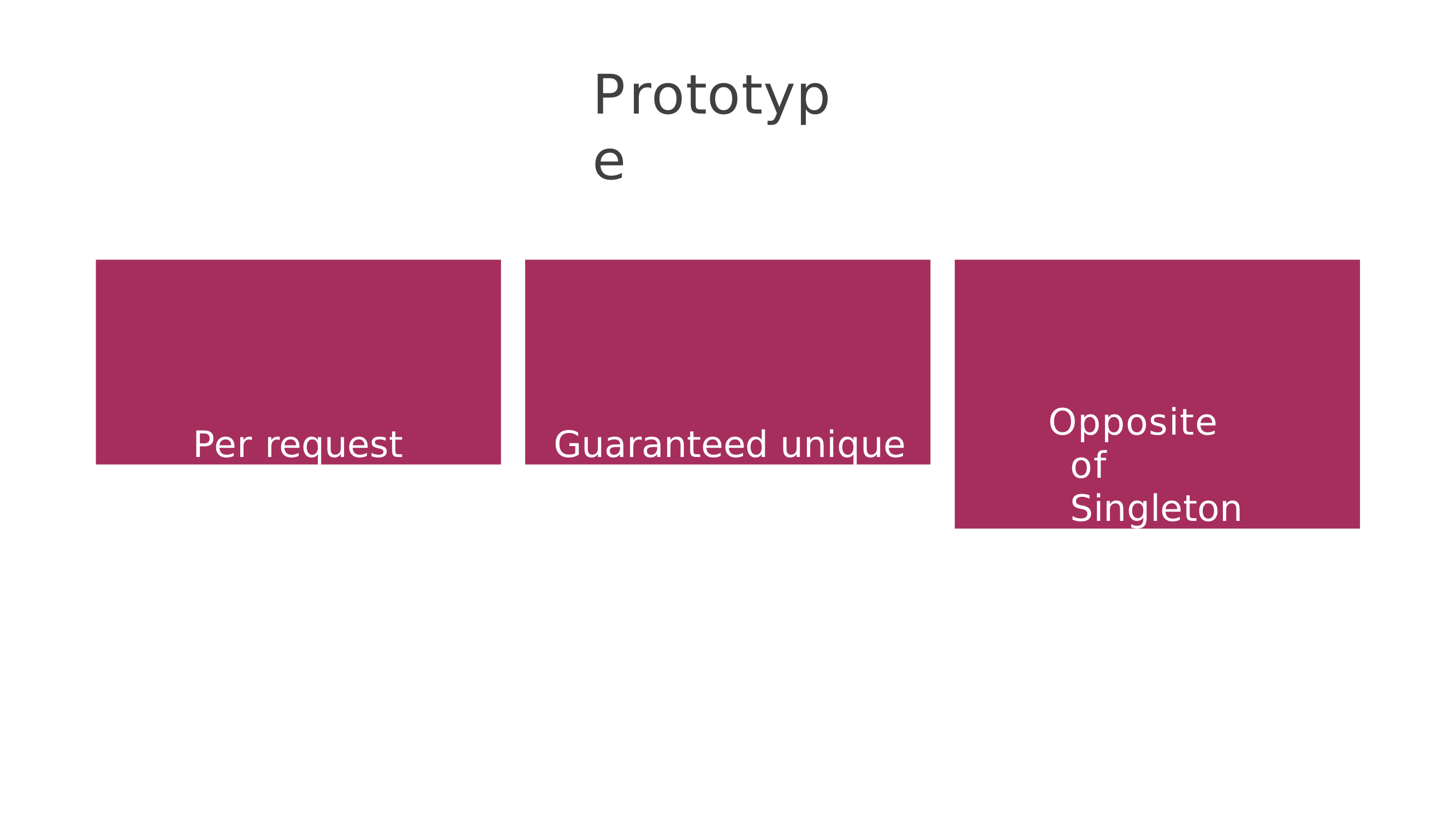

# Prototype

Per request

Guaranteed unique

Opposite of  Singleton
6